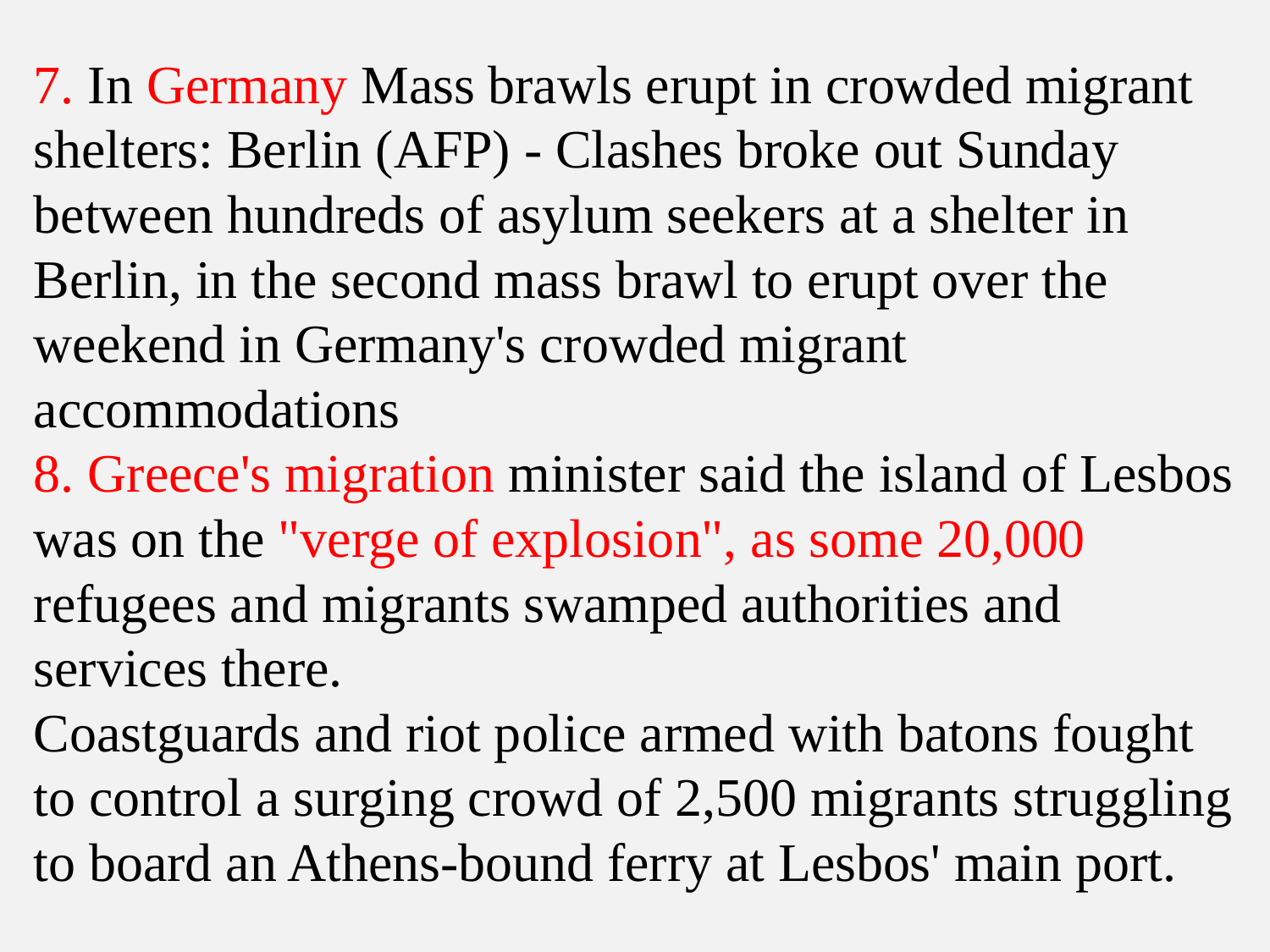

# 7. In Germany Mass brawls erupt in crowded migrant shelters: Berlin (AFP) - Clashes broke out Sunday between hundreds of asylum seekers at a shelter in Berlin, in the second mass brawl to erupt over the weekend in Germany's crowded migrant accommodations 8. Greece's migration minister said the island of Lesbos was on the "verge of explosion", as some 20,000 refugees and migrants swamped authorities and services there. Coastguards and riot police armed with batons fought to control a surging crowd of 2,500 migrants struggling to board an Athens-bound ferry at Lesbos' main port.